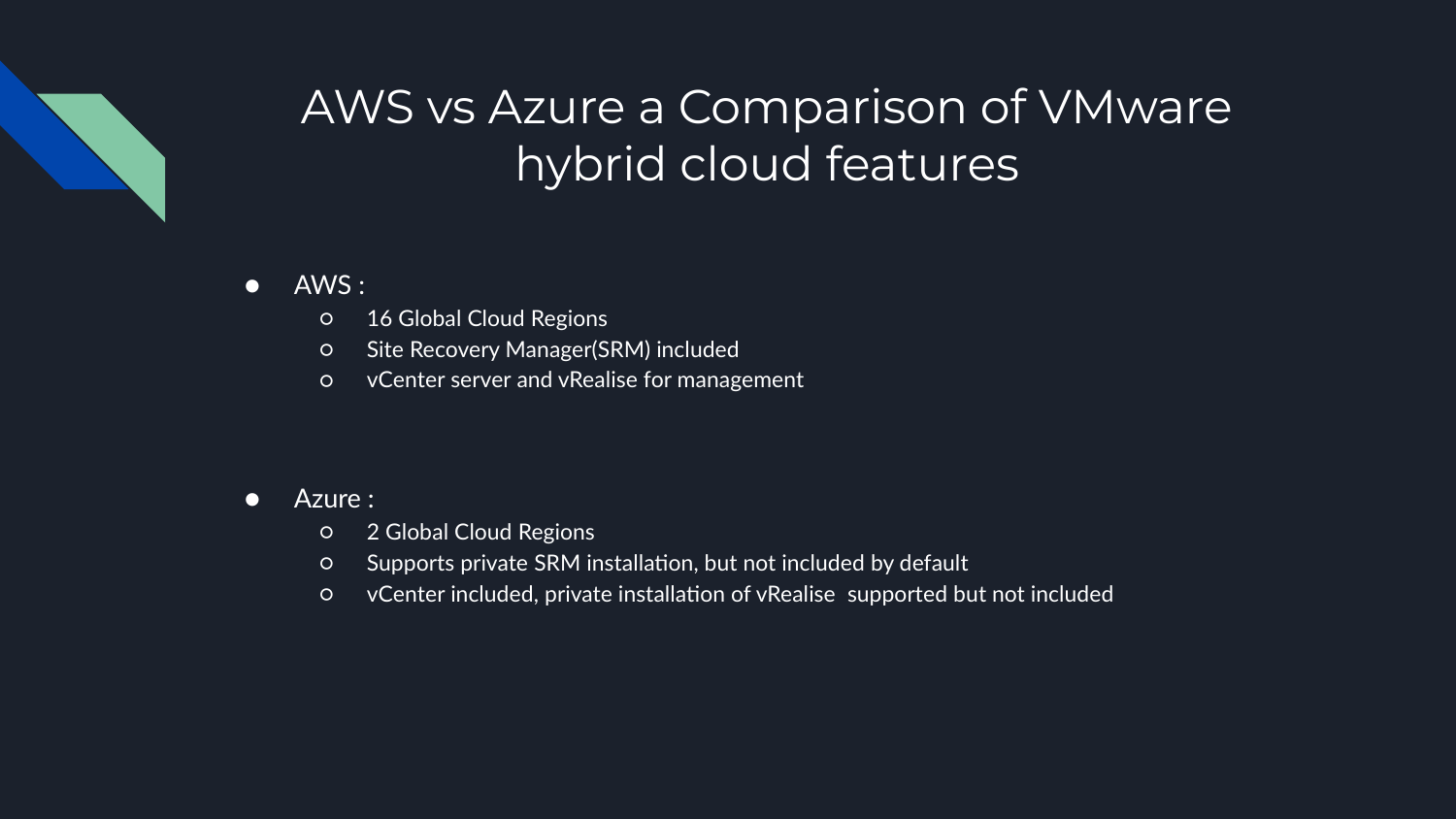

# AWS vs Azure a Comparison of VMware hybrid cloud features
AWS :
16 Global Cloud Regions
Site Recovery Manager(SRM) included
vCenter server and vRealise for management

Azure :
2 Global Cloud Regions
Supports private SRM installation, but not included by default
vCenter included, private installation of vRealise  supported but not included